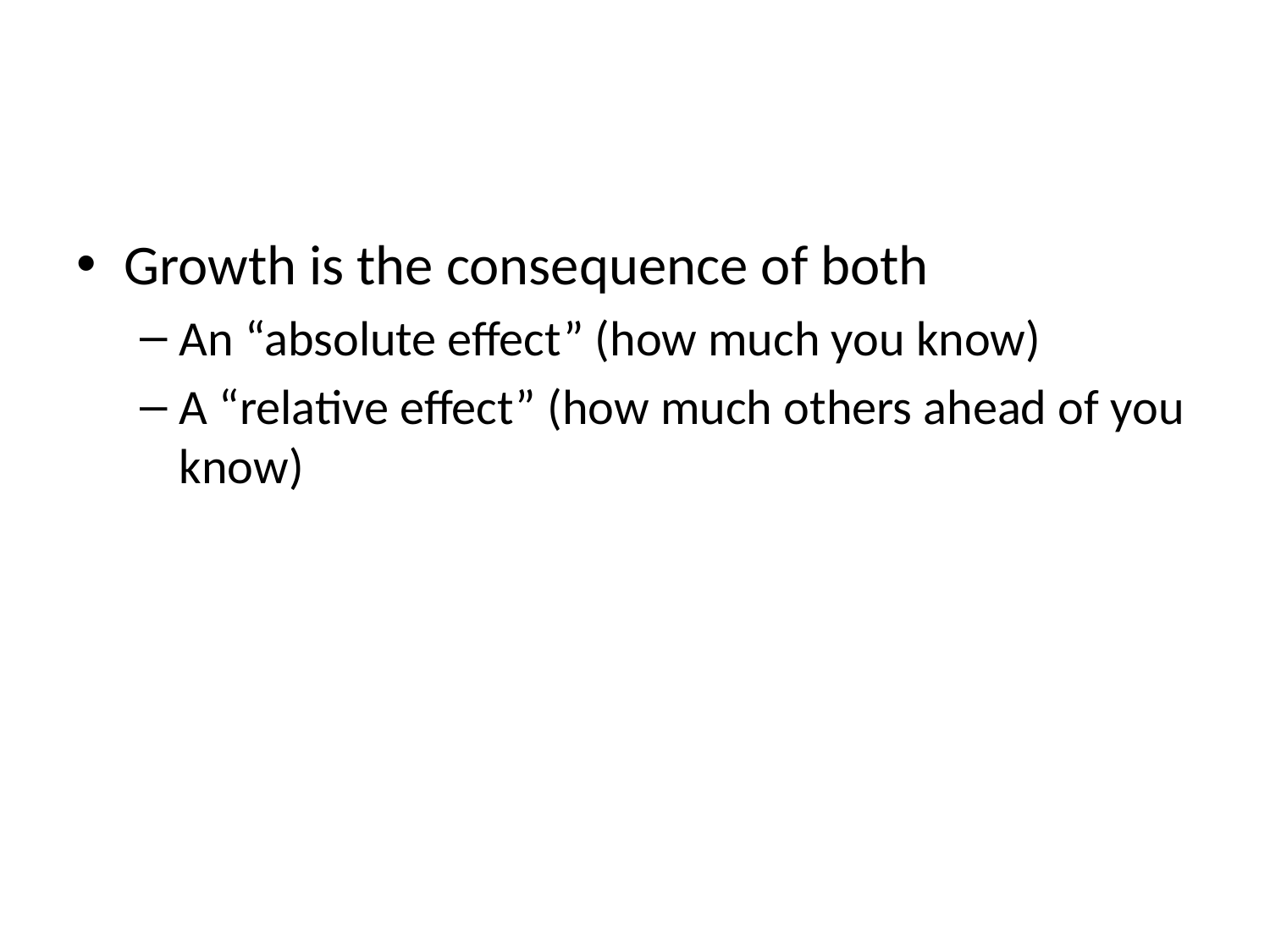

#
Growth is the consequence of both
An “absolute effect” (how much you know)
A “relative effect” (how much others ahead of you know)